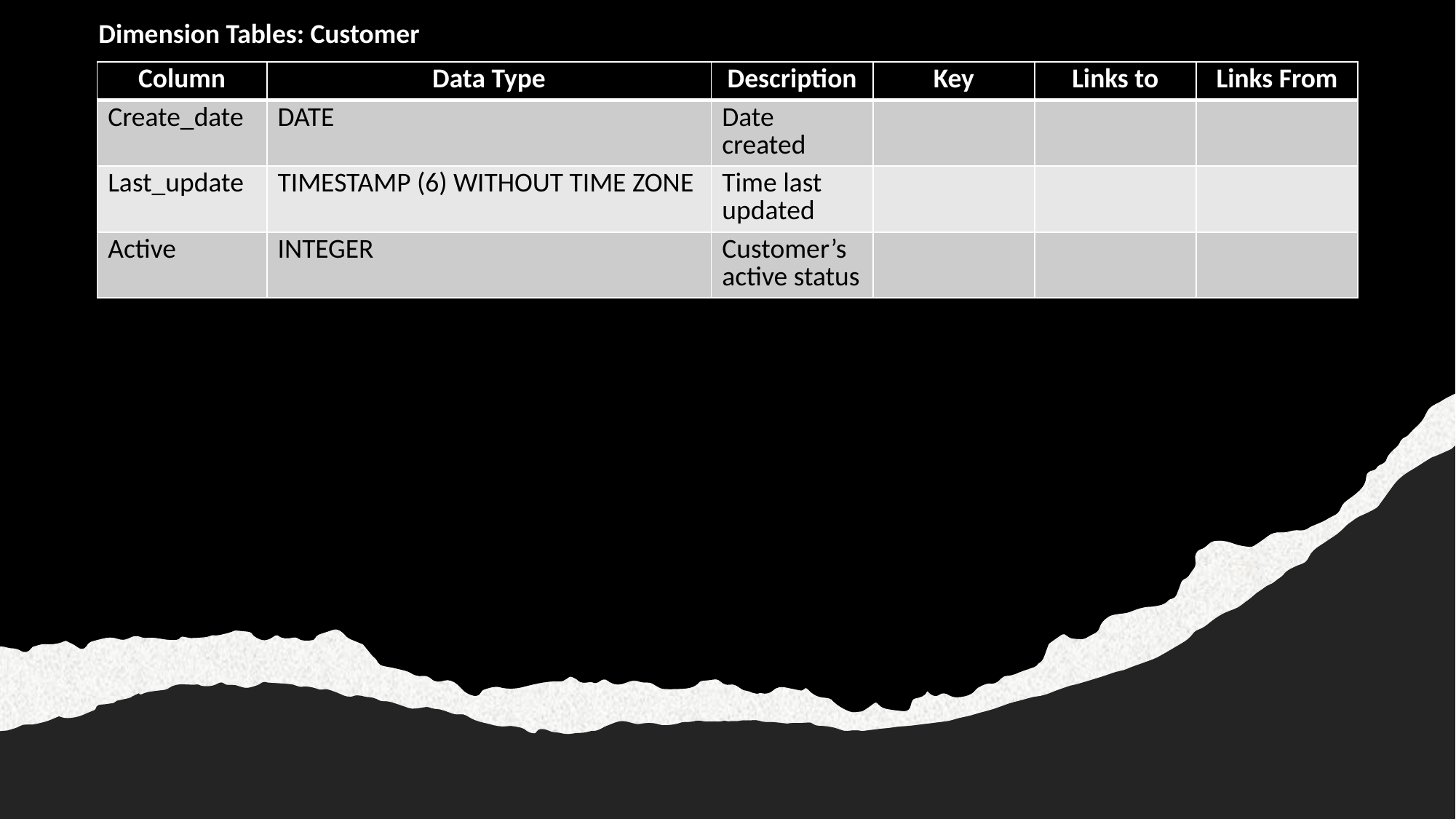

Dimension Tables: Customer
| Column | Data Type | Description | Key | Links to | Links From |
| --- | --- | --- | --- | --- | --- |
| Create\_date | DATE | Date created |  |  |  |
| Last\_update | TIMESTAMP (6) WITHOUT TIME ZONE | Time last updated |  |  |  |
| Active | INTEGER | Customer’s active status |  |  |  |

10